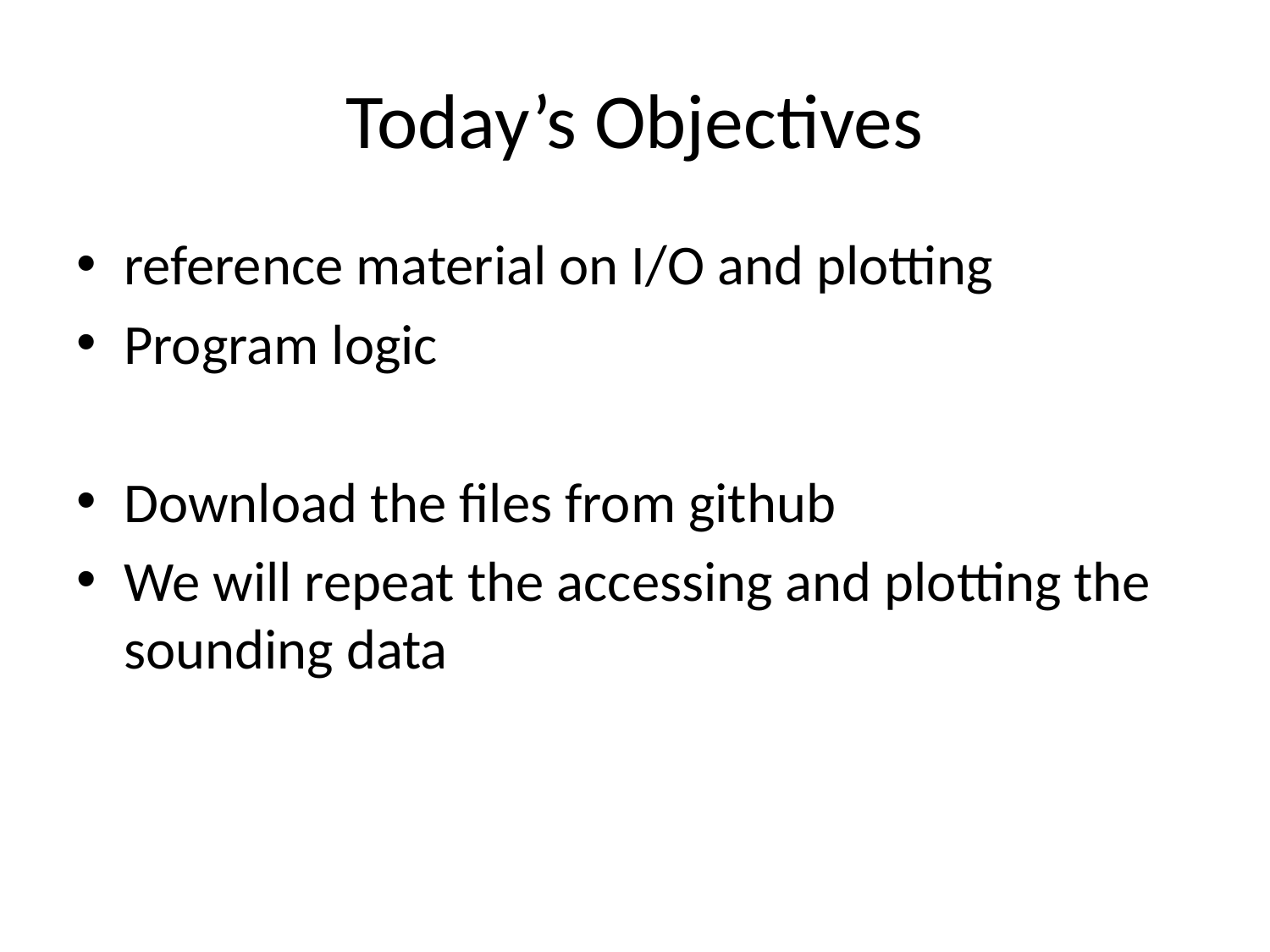

# Today’s Objectives
reference material on I/O and plotting
Program logic

Download the files from github
We will repeat the accessing and plotting the sounding data